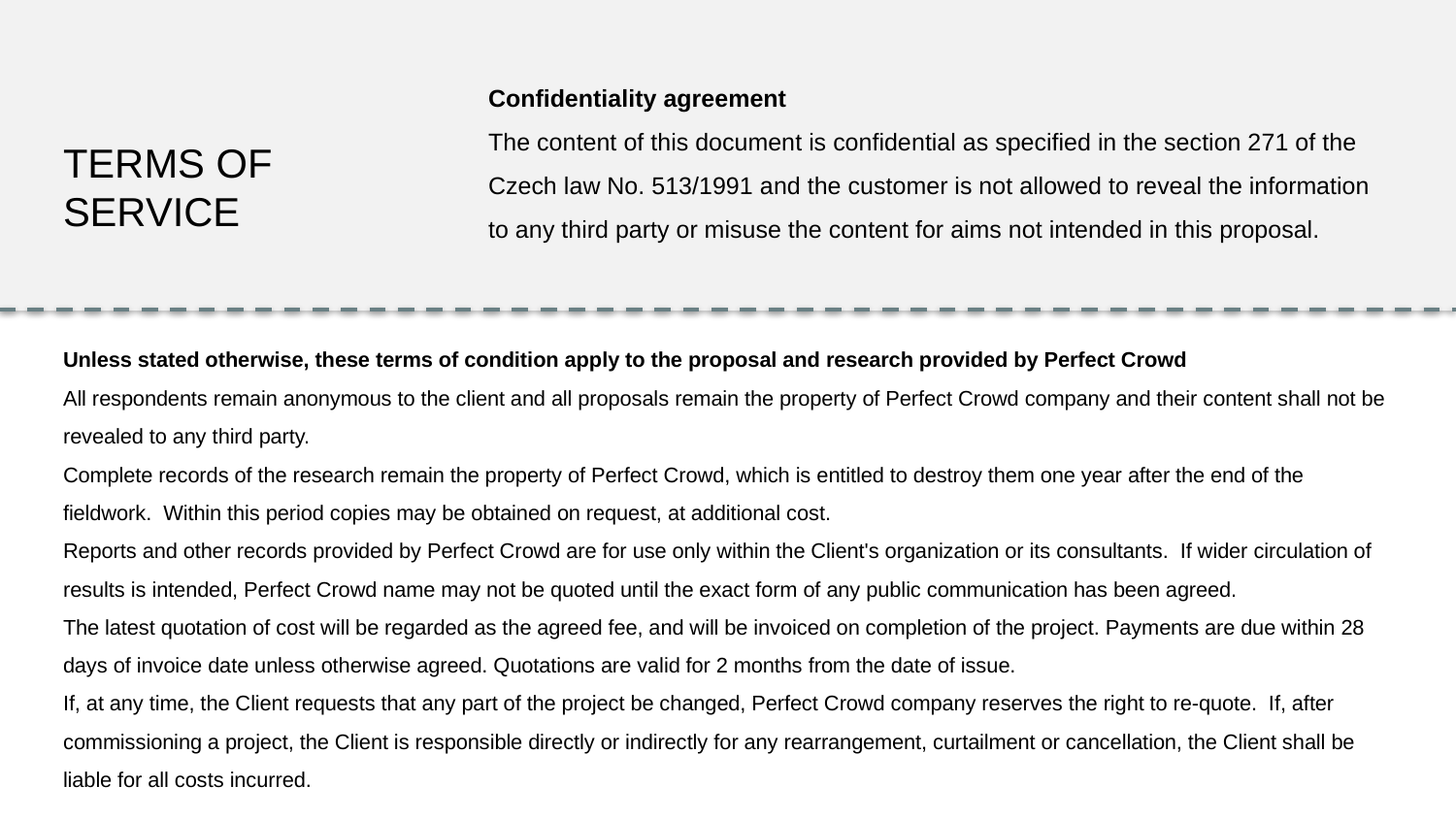

Confidentiality agreement
The content of this document is confidential as specified in the section 271 of the Czech law No. 513/1991 and the customer is not allowed to reveal the information to any third party or misuse the content for aims not intended in this proposal.
TERMS OF SERVICE
Unless stated otherwise, these terms of condition apply to the proposal and research provided by Perfect Crowd
All respondents remain anonymous to the client and all proposals remain the property of Perfect Crowd company and their content shall not be revealed to any third party.
Complete records of the research remain the property of Perfect Crowd, which is entitled to destroy them one year after the end of the fieldwork.  Within this period copies may be obtained on request, at additional cost.
Reports and other records provided by Perfect Crowd are for use only within the Client's organization or its consultants.  If wider circulation of results is intended, Perfect Crowd name may not be quoted until the exact form of any public communication has been agreed.
The latest quotation of cost will be regarded as the agreed fee, and will be invoiced on completion of the project. Payments are due within 28 days of invoice date unless otherwise agreed. Quotations are valid for 2 months from the date of issue.
If, at any time, the Client requests that any part of the project be changed, Perfect Crowd company reserves the right to re-quote.  If, after commissioning a project, the Client is responsible directly or indirectly for any rearrangement, curtailment or cancellation, the Client shall be liable for all costs incurred.